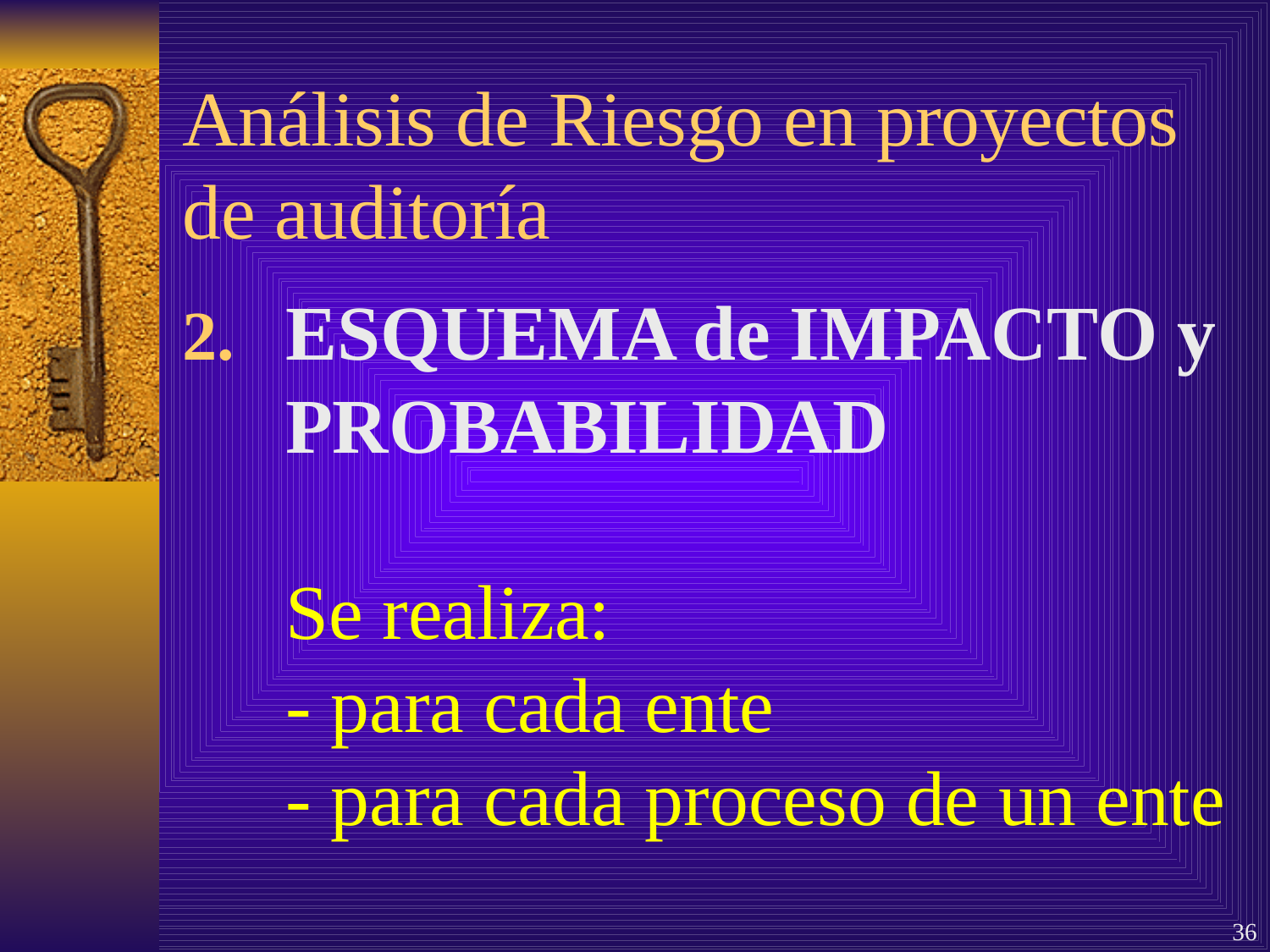

# Análisis de Riesgo en proyectos de auditoría
ESQUEMA de IMPACTO y PROBABILIDAD
Se realiza:
- para cada ente
- para cada proceso de un ente
36